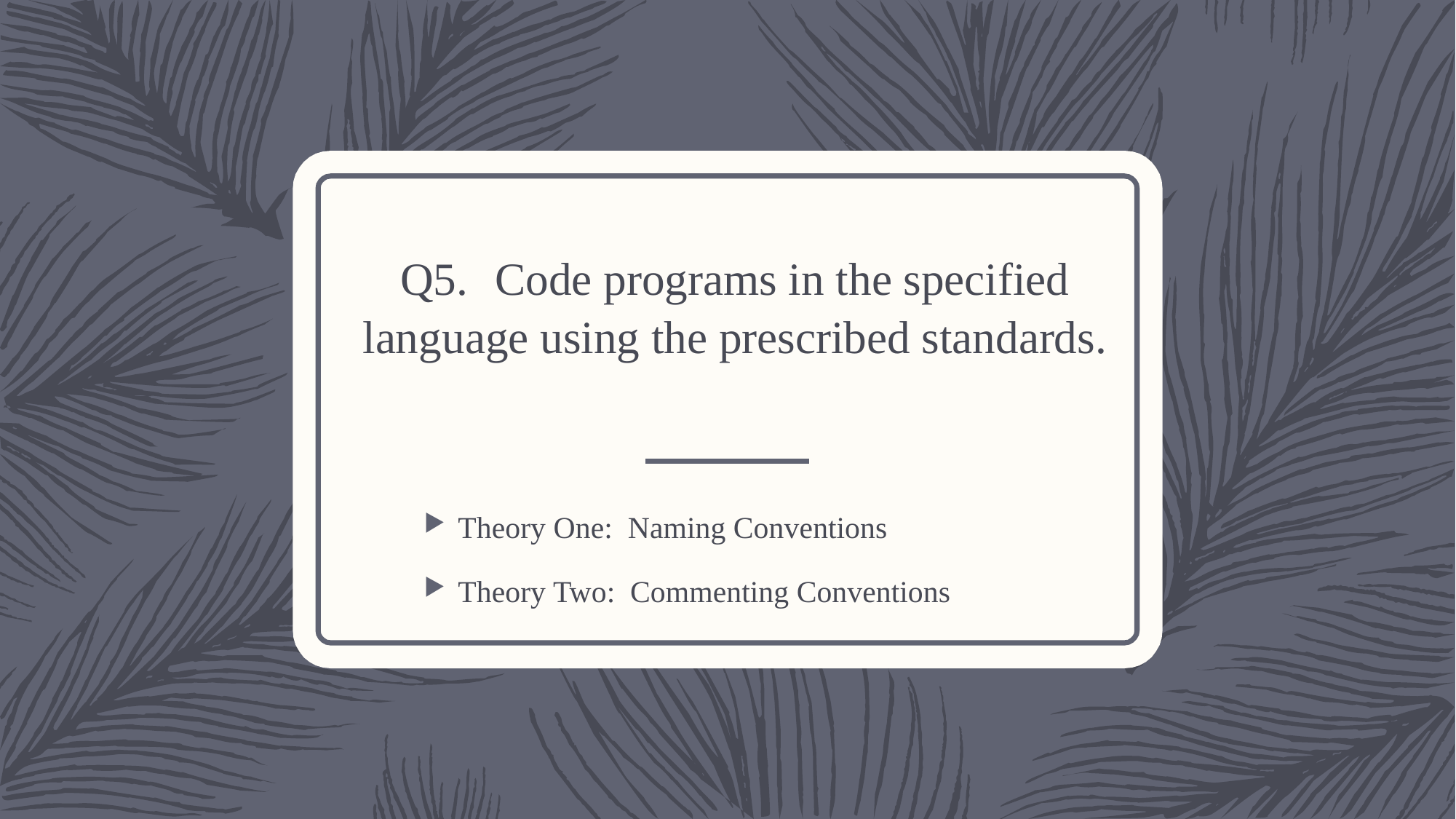

# Q5.	 Code programs in the specified language using the prescribed standards.
Theory One:  Naming Conventions
Theory Two:  Commenting Conventions